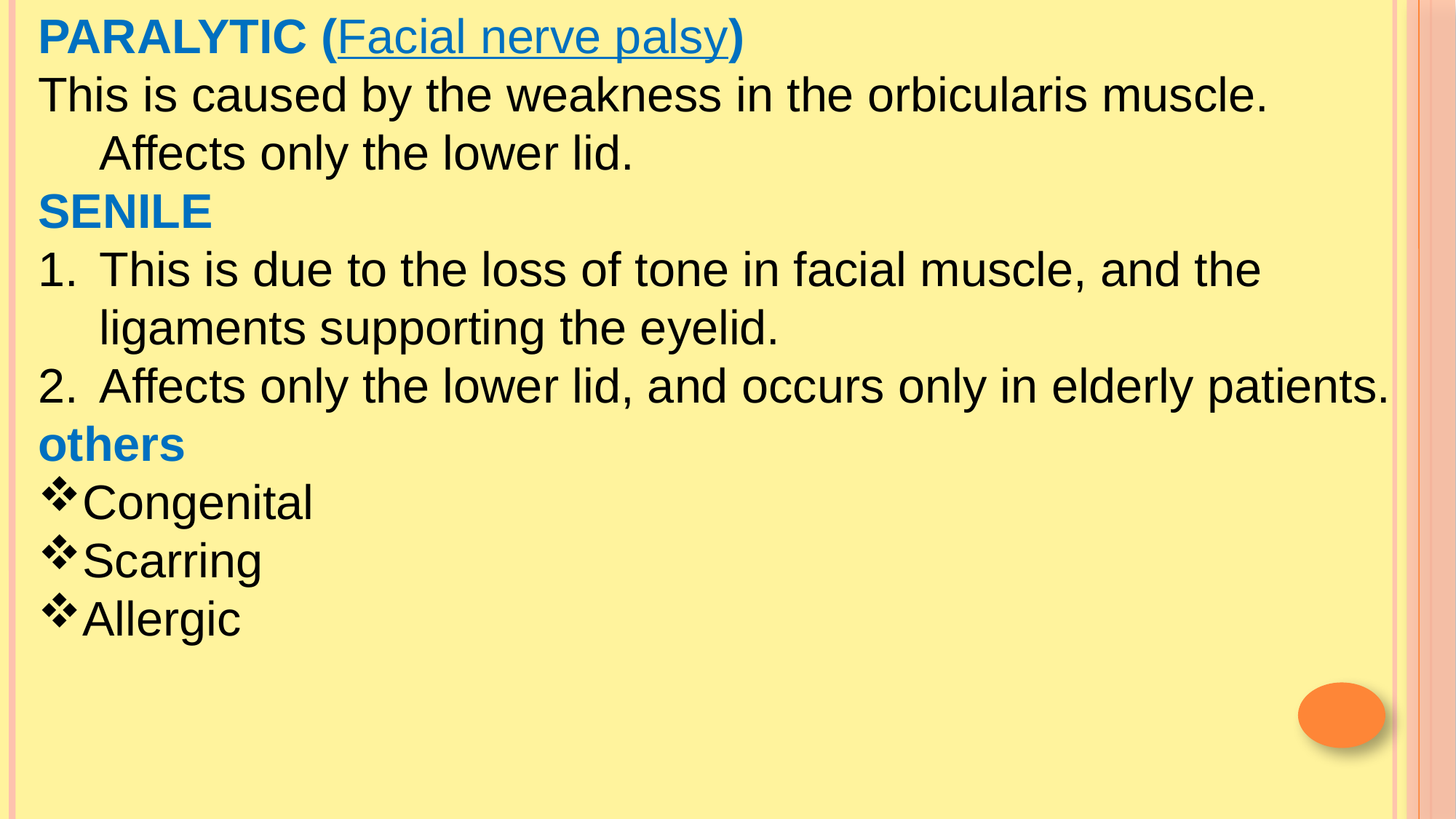

PARALYTIC (Facial nerve palsy)
This is caused by the weakness in the orbicularis muscle. Affects only the lower lid.
SENILE
This is due to the loss of tone in facial muscle, and the ligaments supporting the eyelid.
Affects only the lower lid, and occurs only in elderly patients.
others
Congenital
Scarring
Allergic